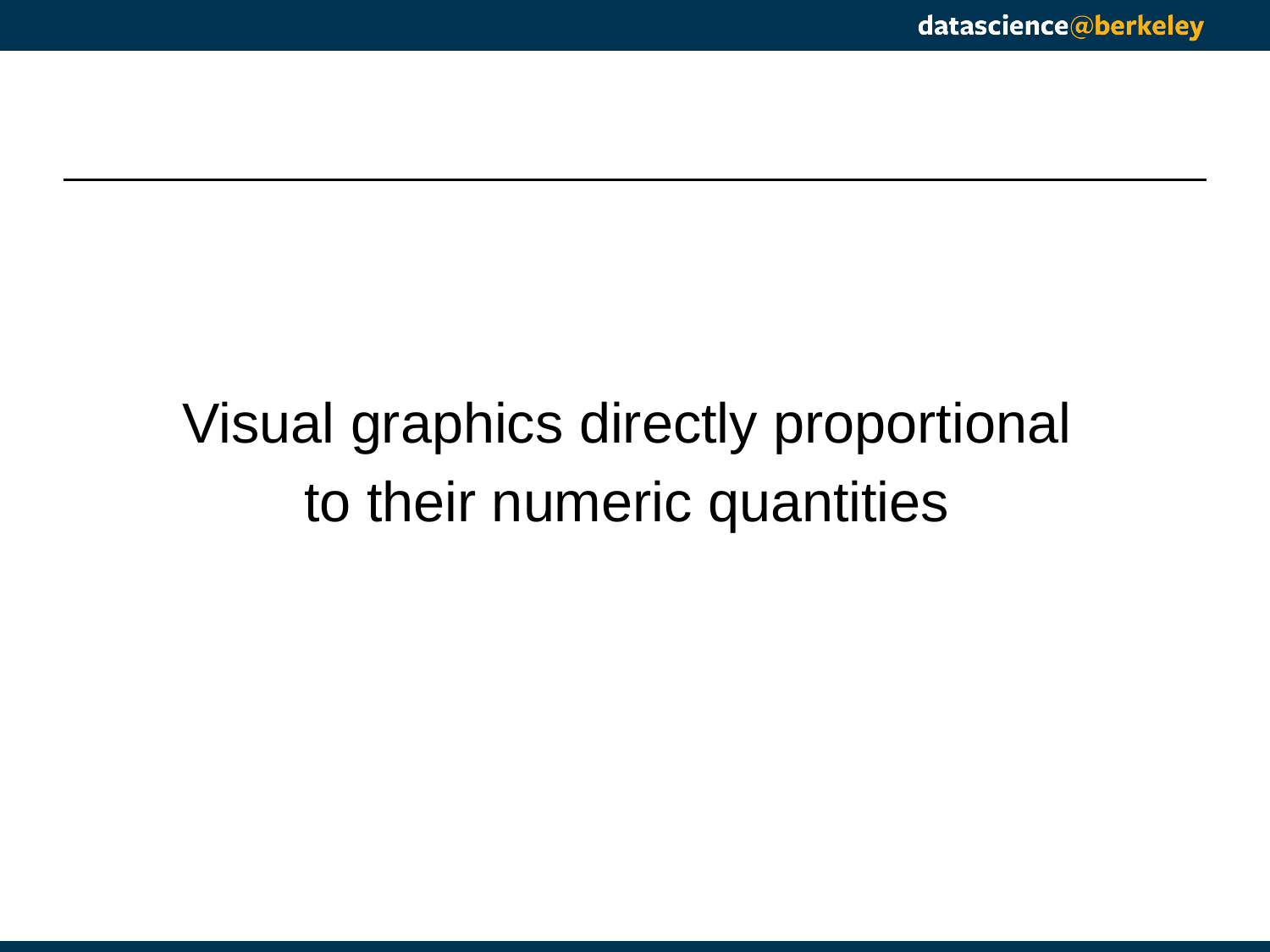

#

Visual graphics directly proportional
to their numeric quantities